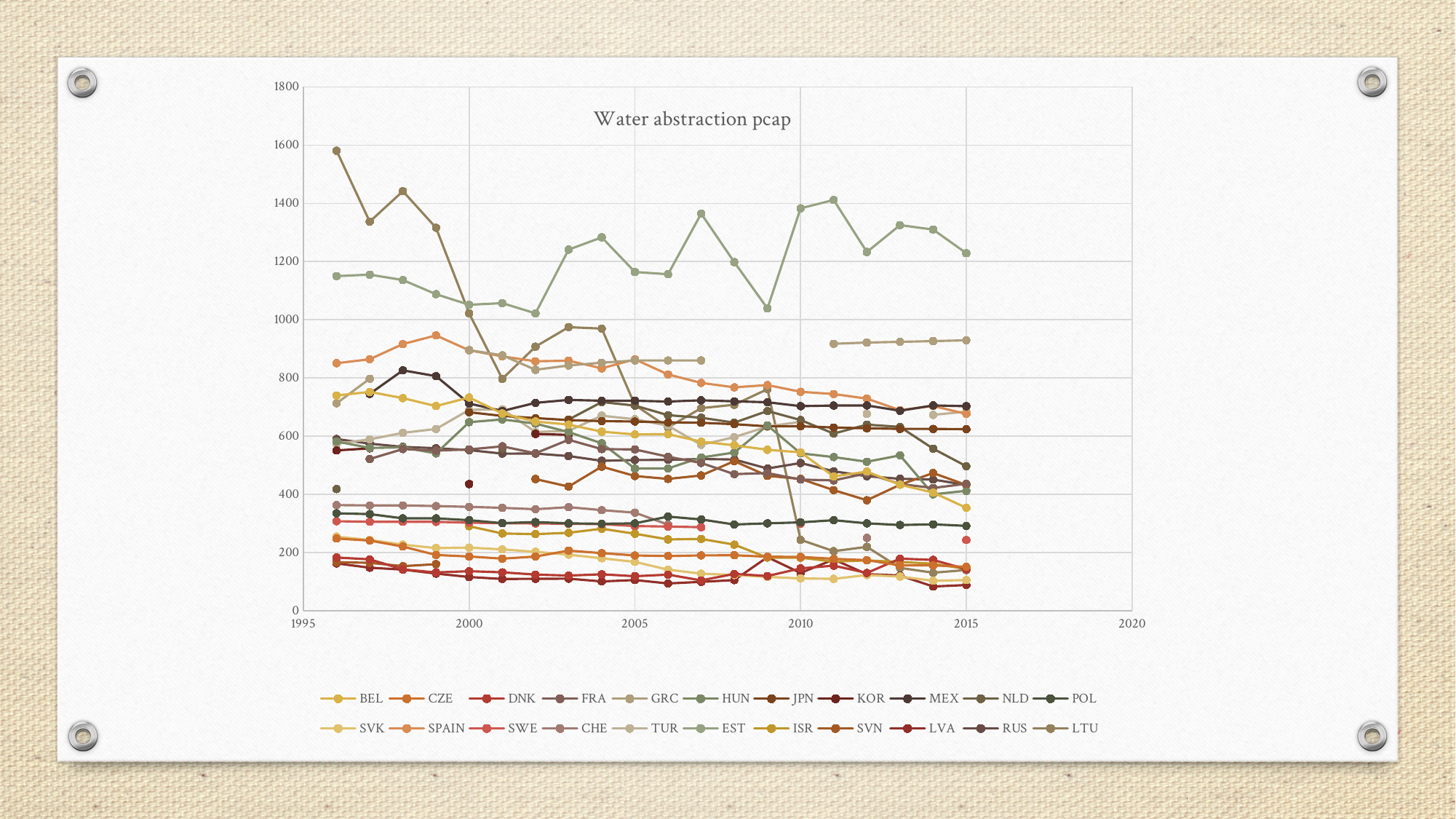

### Chart: Water abstraction pcap

| Category | BEL | CZE | DNK | FRA | GRC | HUN | JPN | KOR | MEX | NLD | POL | SVK | SPAIN | SWE | CHE | TUR | EST | ISR | SVN | LVA | RUS | LTU |
|---|---|---|---|---|---|---|---|---|---|---|---|---|---|---|---|---|---|---|---|---|---|---|